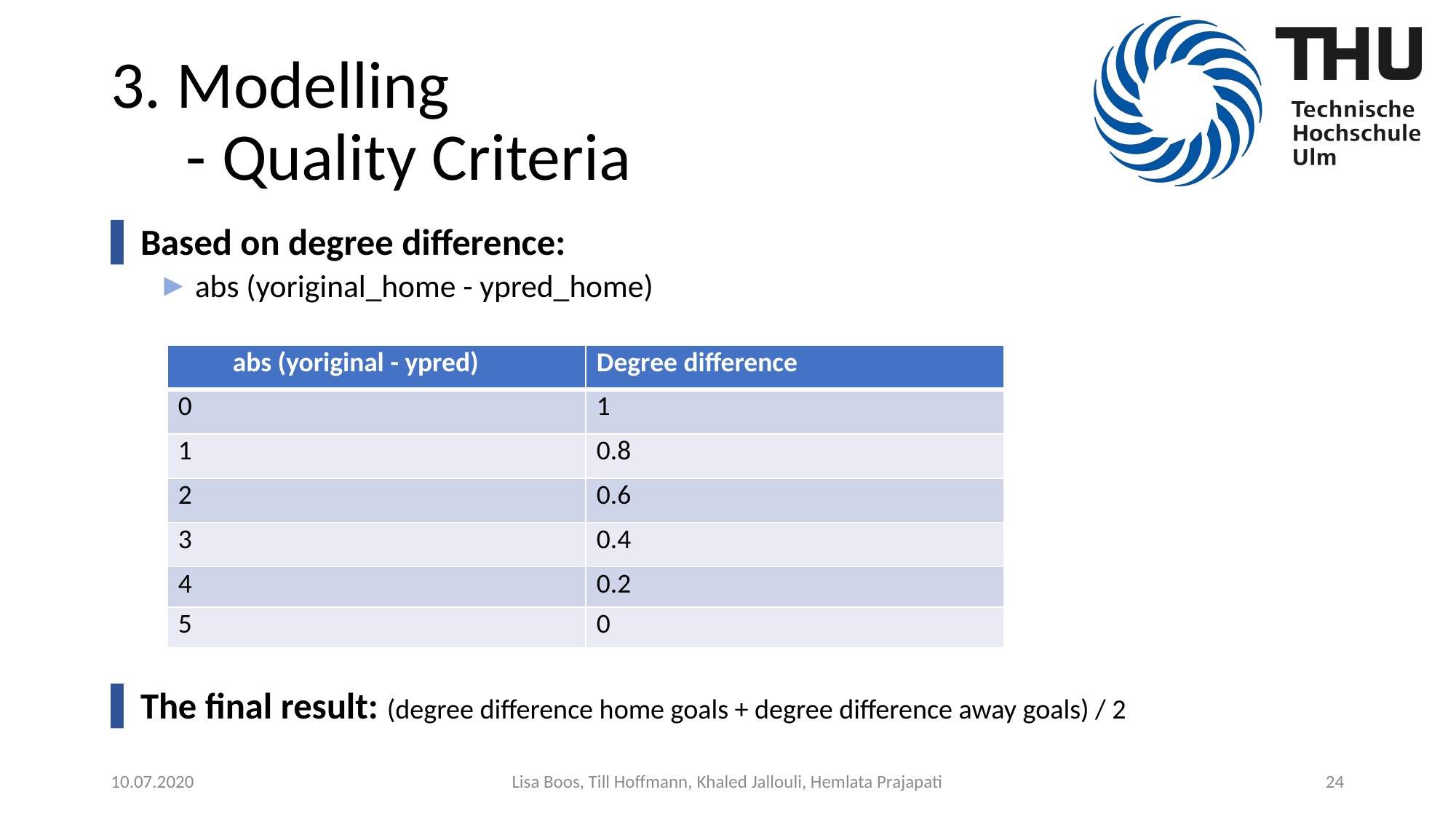

# 3. Modelling - Quality Criteria
Based on degree difference:
 abs (yoriginal_home - ypred_home)

The final result: (degree difference home goals + degree difference away goals) / 2

| abs (yoriginal - ypred) | Degree difference |
| --- | --- |
| 0 | 1 |
| 1 | 0.8 |
| 2 | 0.6 |
| 3 | 0.4 |
| 4 | 0.2 |
| 5 | 0 |
10.07.2020
Lisa Boos, Till Hoffmann, Khaled Jallouli, Hemlata Prajapati
24